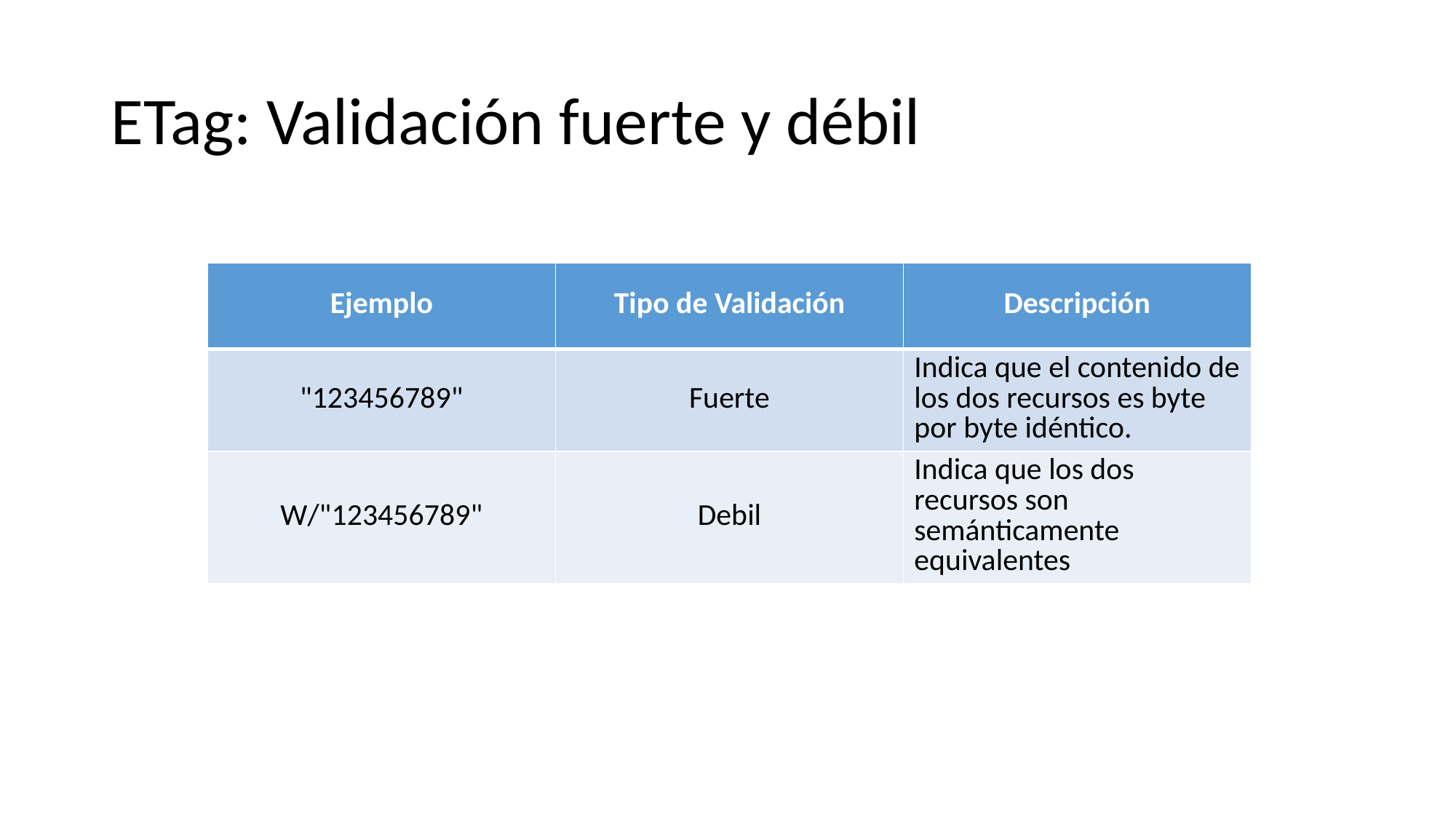

# ETag: Validación fuerte y débil

| Ejemplo | Tipo de Validación | Descripción |
| --- | --- | --- |
| "123456789" | Fuerte | Indica que el contenido de los dos recursos es byte por byte idéntico. |
| W/"123456789" | Debil | Indica que los dos recursos son semánticamente equivalentes |